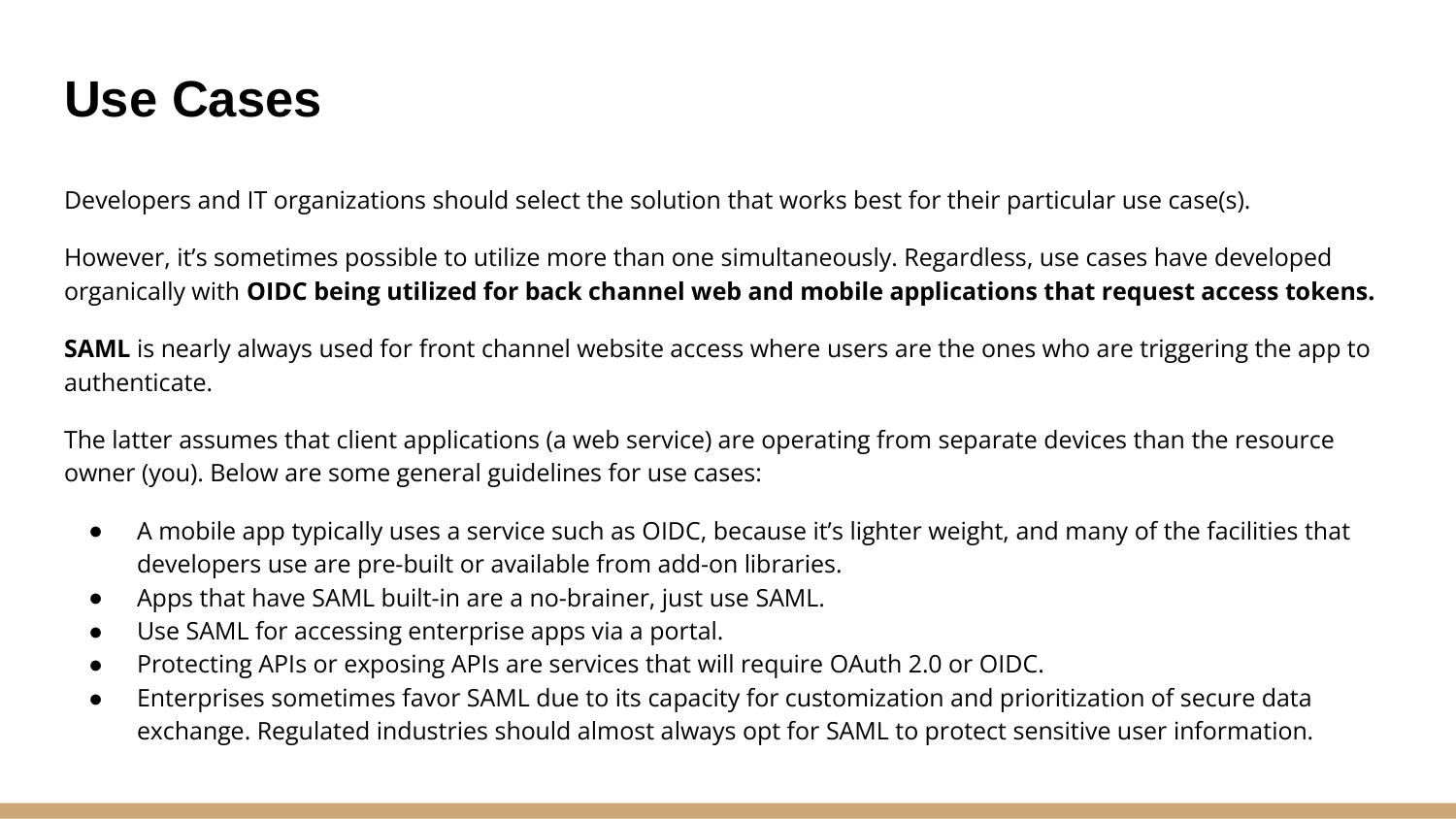

# Use Cases
Developers and IT organizations should select the solution that works best for their particular use case(s).
However, it’s sometimes possible to utilize more than one simultaneously. Regardless, use cases have developed organically with OIDC being utilized for back channel web and mobile applications that request access tokens.
SAML is nearly always used for front channel website access where users are the ones who are triggering the app to authenticate.
The latter assumes that client applications (a web service) are operating from separate devices than the resource owner (you). Below are some general guidelines for use cases:
A mobile app typically uses a service such as OIDC, because it’s lighter weight, and many of the facilities that developers use are pre-built or available from add-on libraries.
Apps that have SAML built-in are a no-brainer, just use SAML.
Use SAML for accessing enterprise apps via a portal.
Protecting APIs or exposing APIs are services that will require OAuth 2.0 or OIDC.
Enterprises sometimes favor SAML due to its capacity for customization and prioritization of secure data exchange. Regulated industries should almost always opt for SAML to protect sensitive user information.